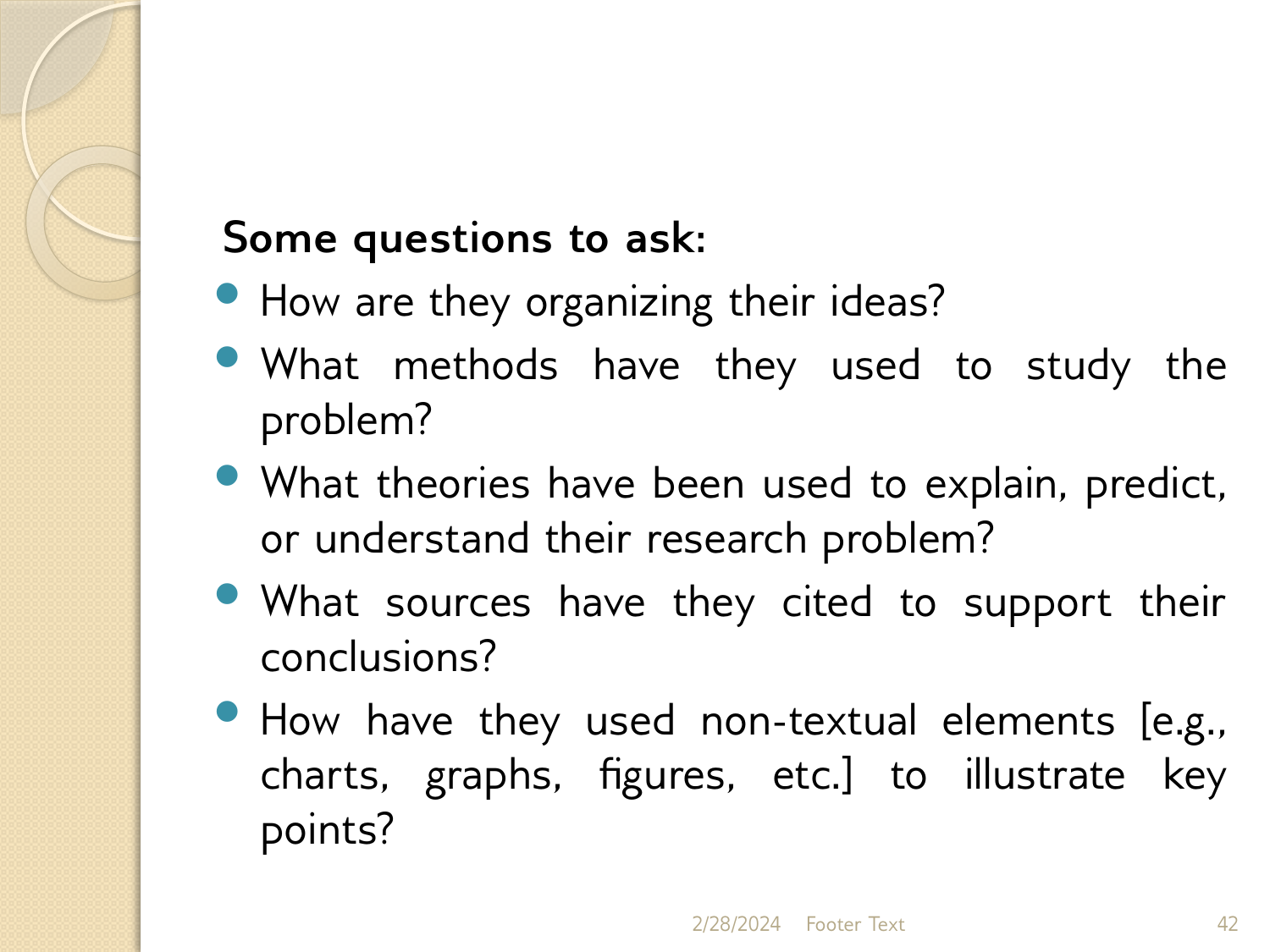

#
Some questions to ask:
How are they organizing their ideas?
What methods have they used to study the problem?
What theories have been used to explain, predict, or understand their research problem?
What sources have they cited to support their conclusions?
How have they used non-textual elements [e.g., charts, graphs, figures, etc.] to illustrate key points?

2/28/2024
Footer Text
42